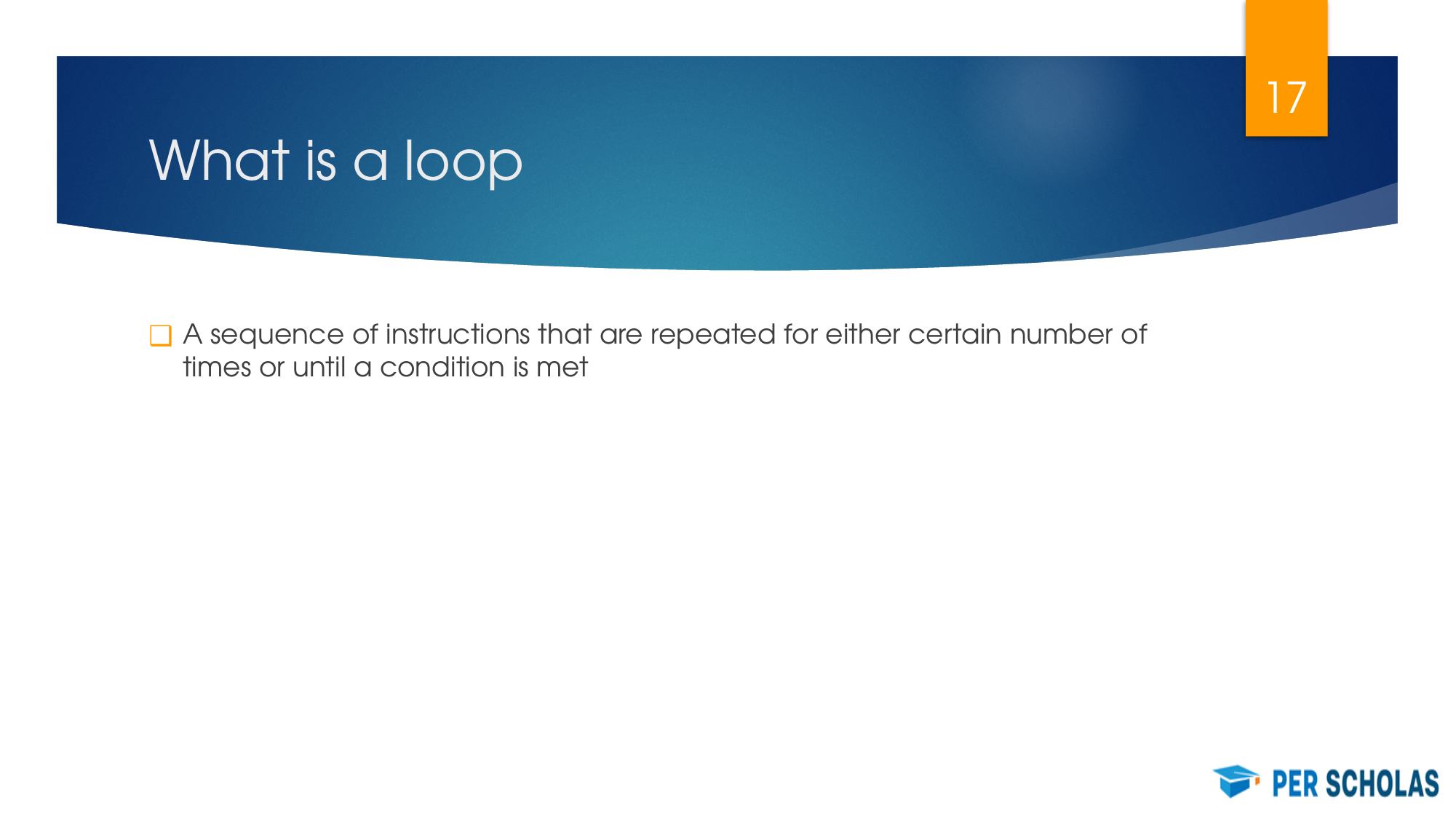

17
# What is a loop
A sequence of instructions that are repeated for either certain number of times or until a condition is met